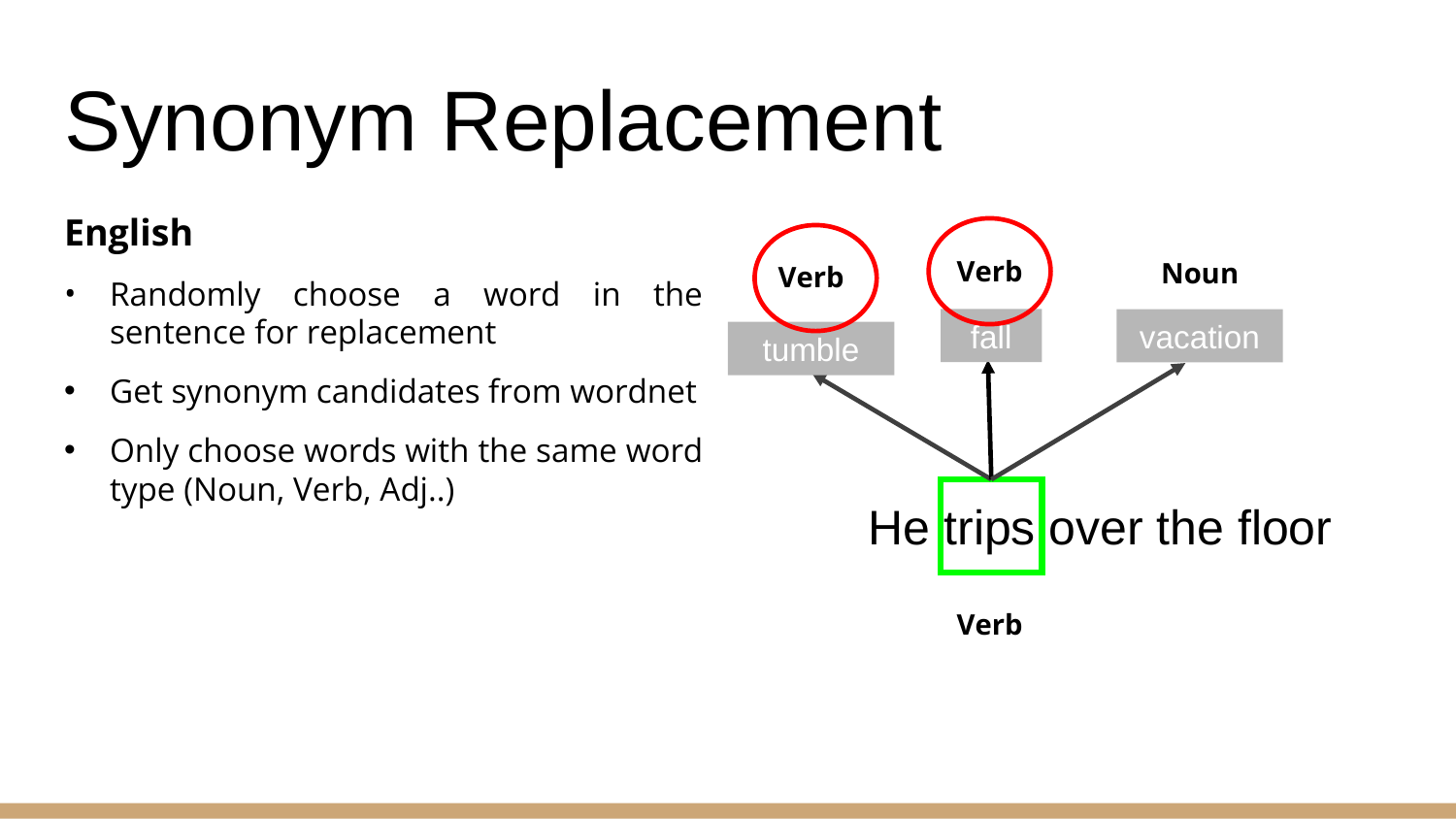

# Synonym Replacement
English
Randomly choose a word in the sentence for replacement
Get synonym candidates from wordnet
Only choose words with the same word type (Noun, Verb, Adj..)

Verb
Noun
Verb
fall
vacation
tumble

He trips over the floor
Verb
type: Noun
Synonym: Autumn